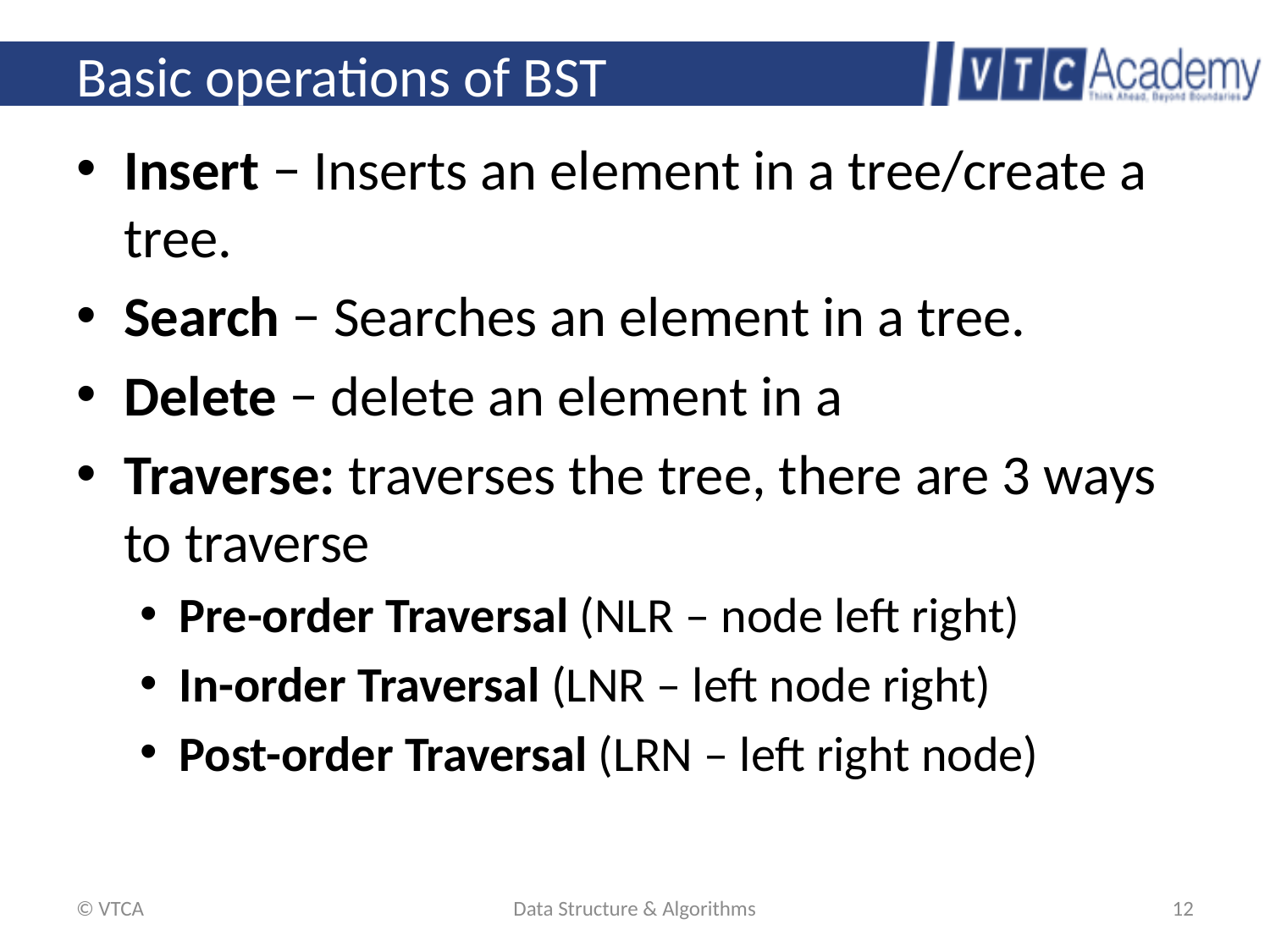

# Basic operations of BST
Insert − Inserts an element in a tree/create a tree.
Search − Searches an element in a tree.
Delete − delete an element in a
Traverse: traverses the tree, there are 3 ways to traverse
Pre-order Traversal (NLR – node left right)
In-order Traversal (LNR – left node right)
Post-order Traversal (LRN – left right node)
© VTCA
Data Structure & Algorithms
12